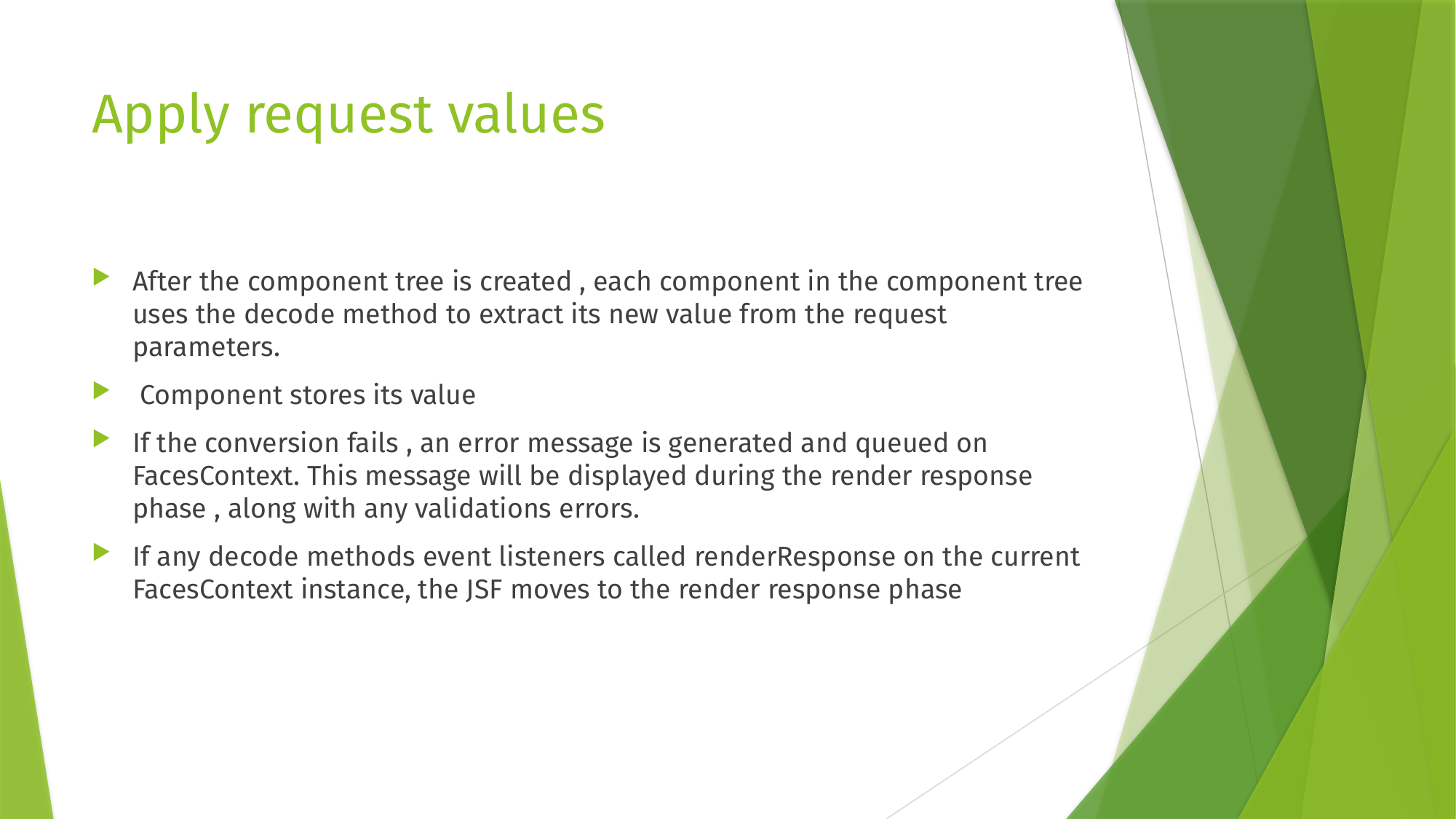

# Apply request values
After the component tree is created , each component in the component tree uses the decode method to extract its new value from the request parameters.
 Component stores its value
If the conversion fails , an error message is generated and queued on FacesContext. This message will be displayed during the render response phase , along with any validations errors.
If any decode methods event listeners called renderResponse on the current FacesContext instance, the JSF moves to the render response phase